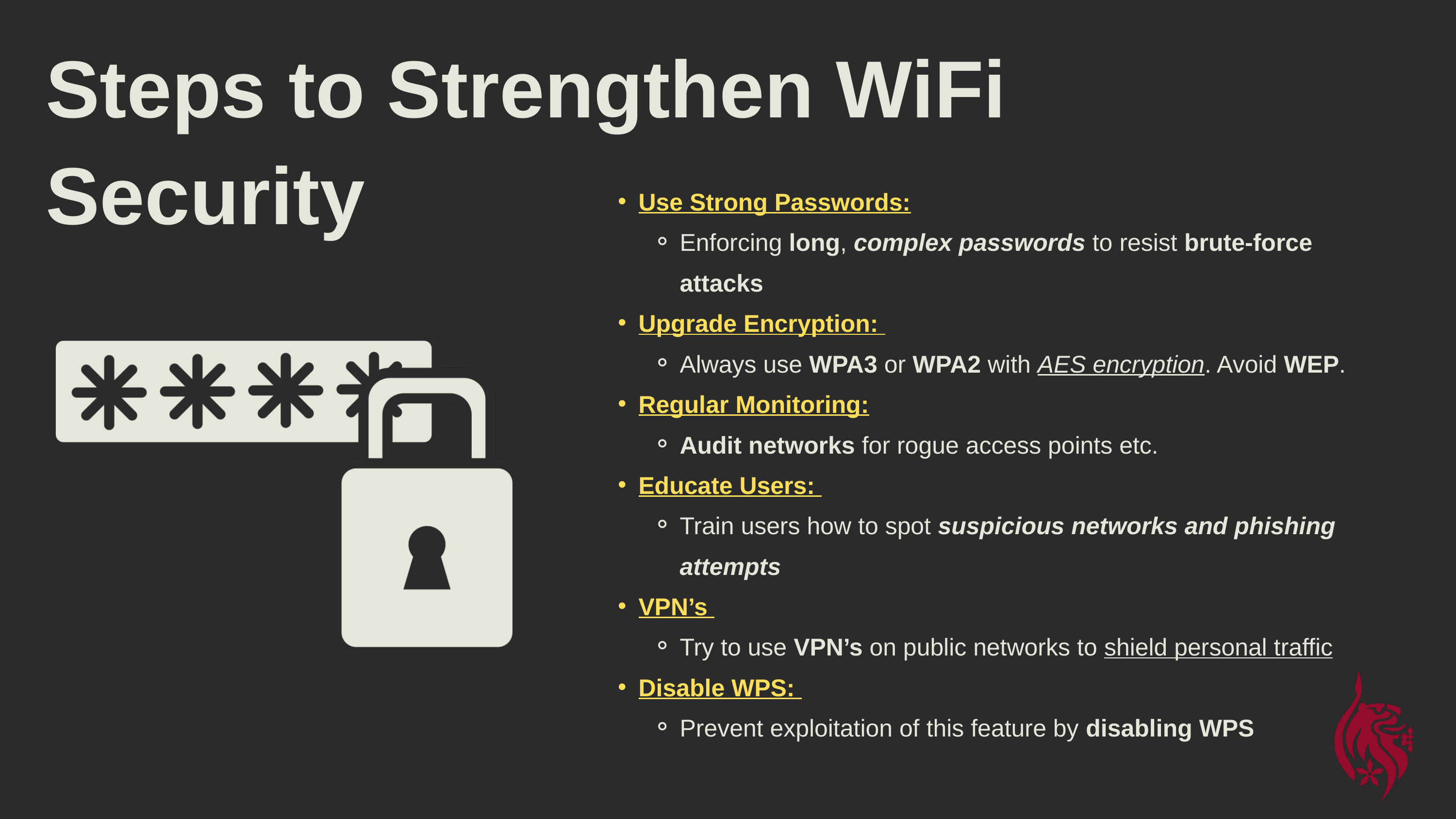

Steps to Strengthen WiFi Security
Use Strong Passwords:
Enforcing long, complex passwords to resist brute-force attacks
Upgrade Encryption:
Always use WPA3 or WPA2 with AES encryption. Avoid WEP.
Regular Monitoring:
Audit networks for rogue access points etc.
Educate Users:
Train users how to spot suspicious networks and phishing attempts
VPN’s
Try to use VPN’s on public networks to shield personal traffic
Disable WPS:
Prevent exploitation of this feature by disabling WPS